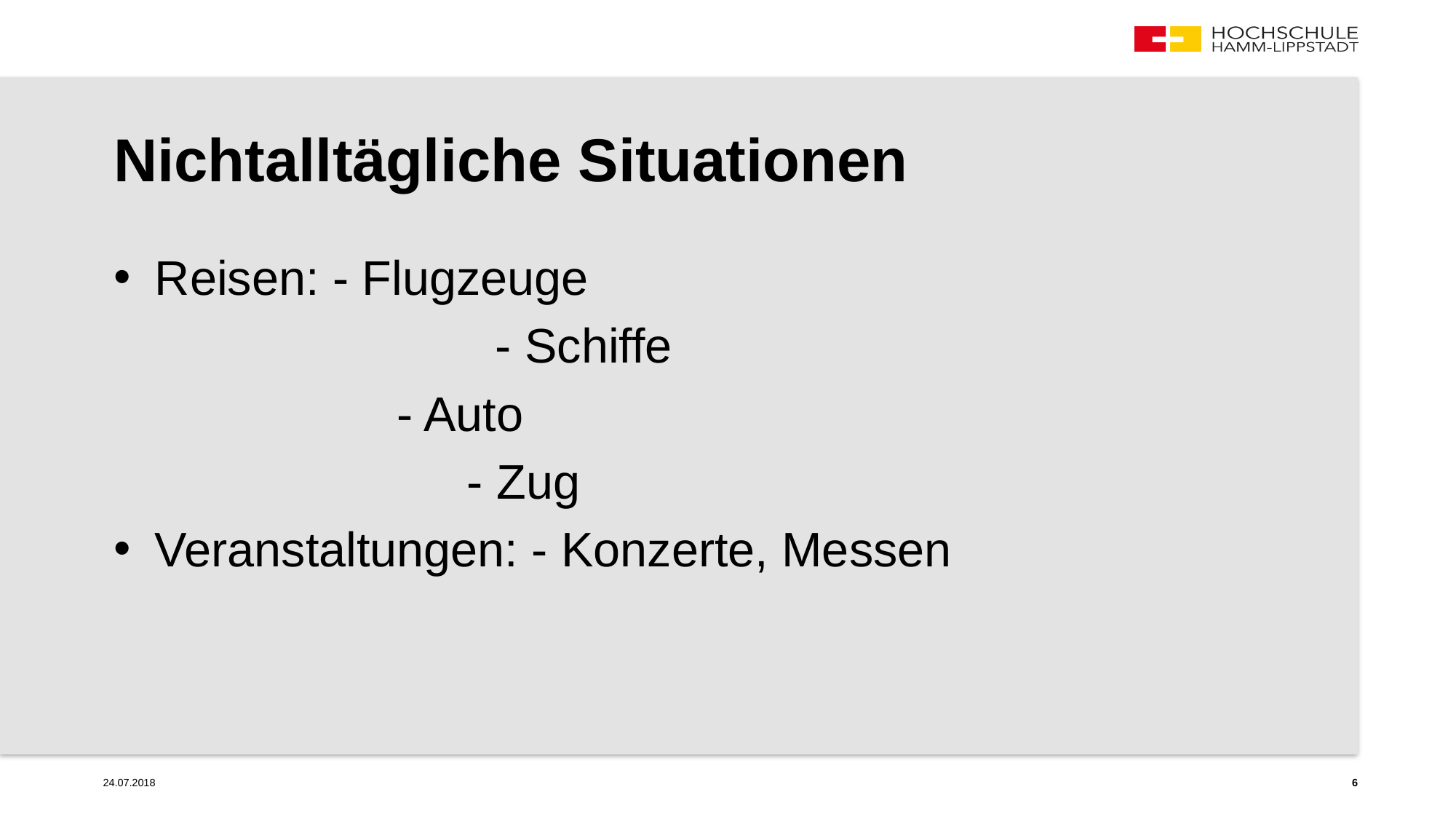

# Nichtalltägliche Situationen
Reisen: - Flugzeuge
			    - Schiffe
                     - Auto
		          - Zug
Veranstaltungen: - Konzerte, Messen

24.07.2018
6